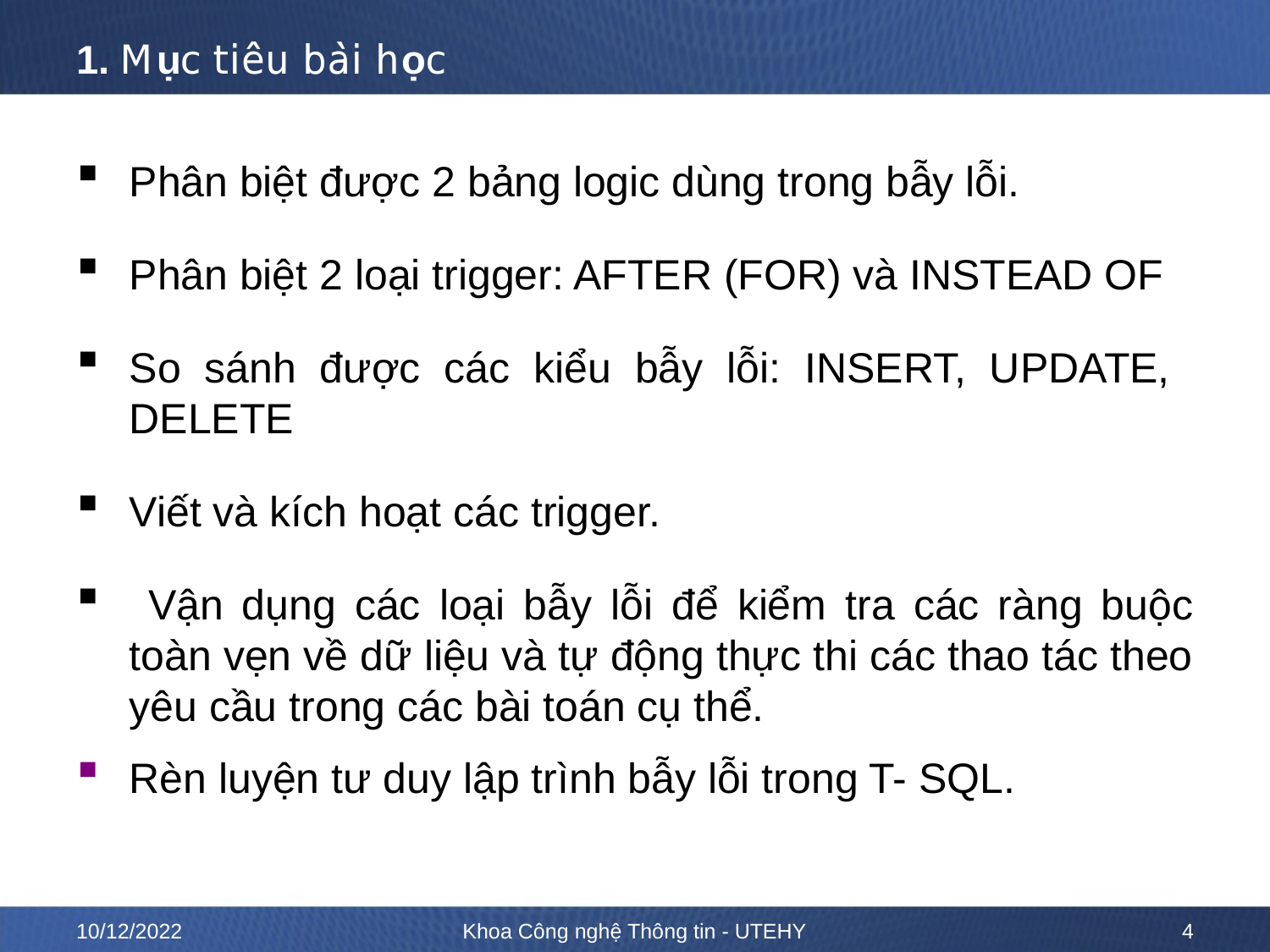

# 1. Mục tiêu bài học
Phân biệt được 2 bảng logic dùng trong bẫy lỗi.
Phân biệt 2 loại trigger: AFTER (FOR) và INSTEAD OF
So sánh được các kiểu bẫy lỗi: INSERT, UPDATE,  DELETE
Viết và kích hoạt các trigger.
 Vận dụng các loại bẫy lỗi để kiểm tra các ràng buộc toàn vẹn về dữ liệu và tự động thực thi các thao tác theo yêu cầu trong các bài toán cụ thể.
Rèn luyện tư duy lập trình bẫy lỗi trong T- SQL.

10/12/2022
Khoa Công nghệ Thông tin - UTEHY
4